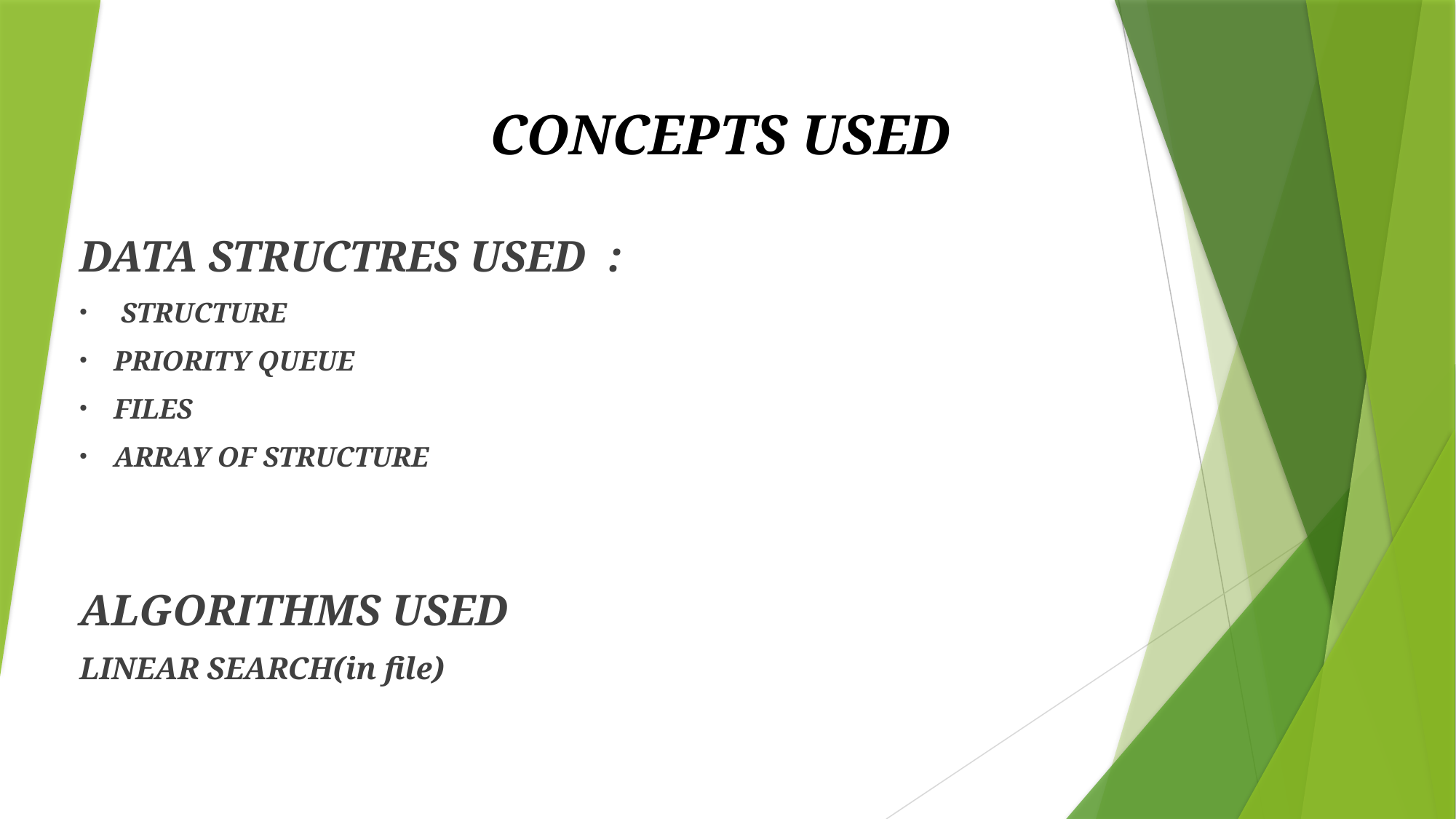

# CONCEPTS USED
DATA STRUCTRES USED  :
 STRUCTURE
PRIORITY QUEUE
FILES
ARRAY OF STRUCTURE

ALGORITHMS USED
LINEAR SEARCH(in file)